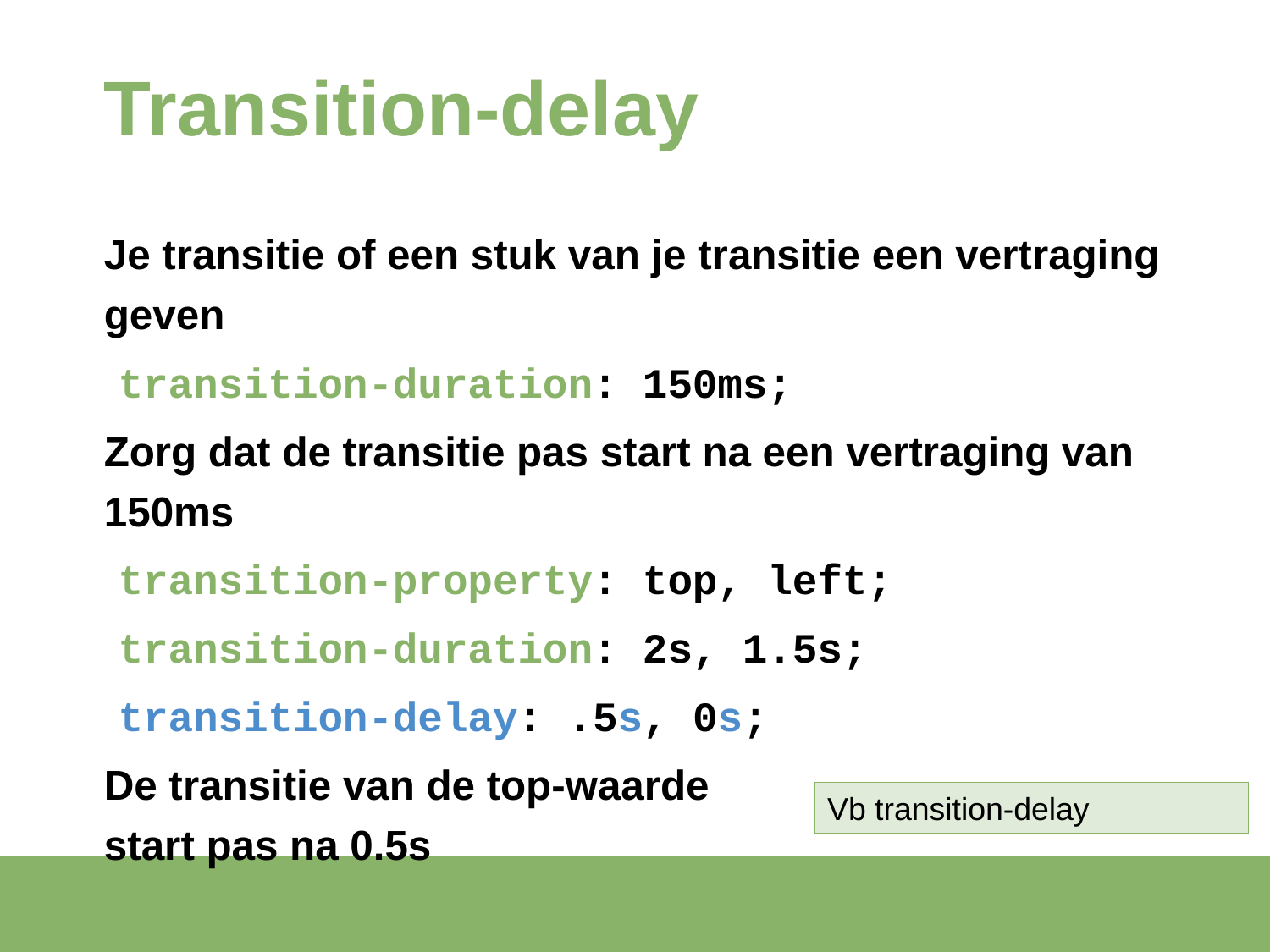

# Transition-delay
Je transitie of een stuk van je transitie een vertraging geven
transition-duration: 150ms;
Zorg dat de transitie pas start na een vertraging van 150ms
transition-property: top, left;
transition-duration: 2s, 1.5s;
transition-delay: .5s, 0s;
De transitie van de top-waarde
start pas na 0.5s
Vb transition-delay